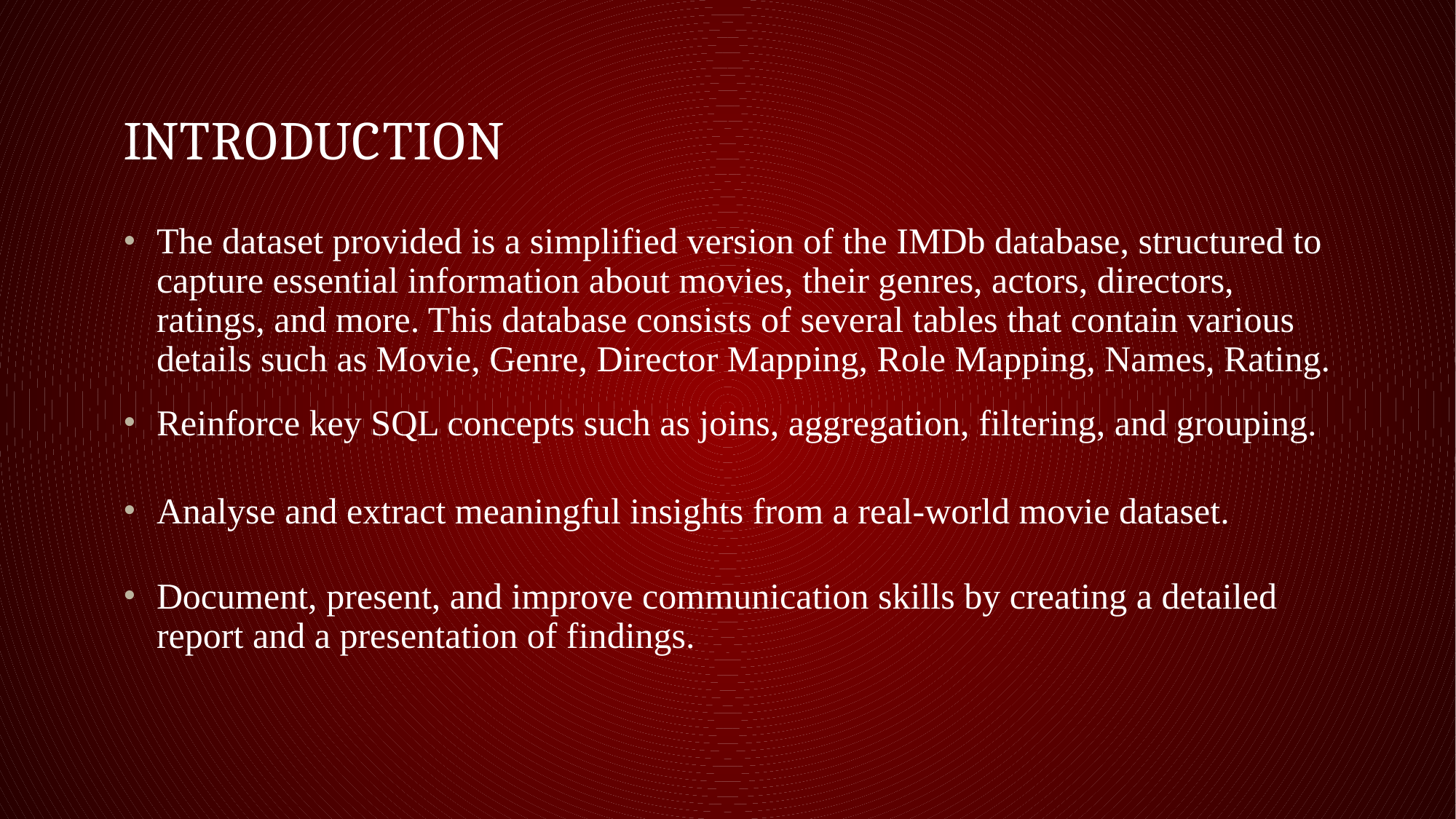

# Introduction
The dataset provided is a simplified version of the IMDb database, structured to capture essential information about movies, their genres, actors, directors, ratings, and more. This database consists of several tables that contain various details such as Movie, Genre, Director Mapping, Role Mapping, Names, Rating.
Reinforce key SQL concepts such as joins, aggregation, filtering, and grouping.
Analyse and extract meaningful insights from a real-world movie dataset.
Document, present, and improve communication skills by creating a detailed report and a presentation of findings.